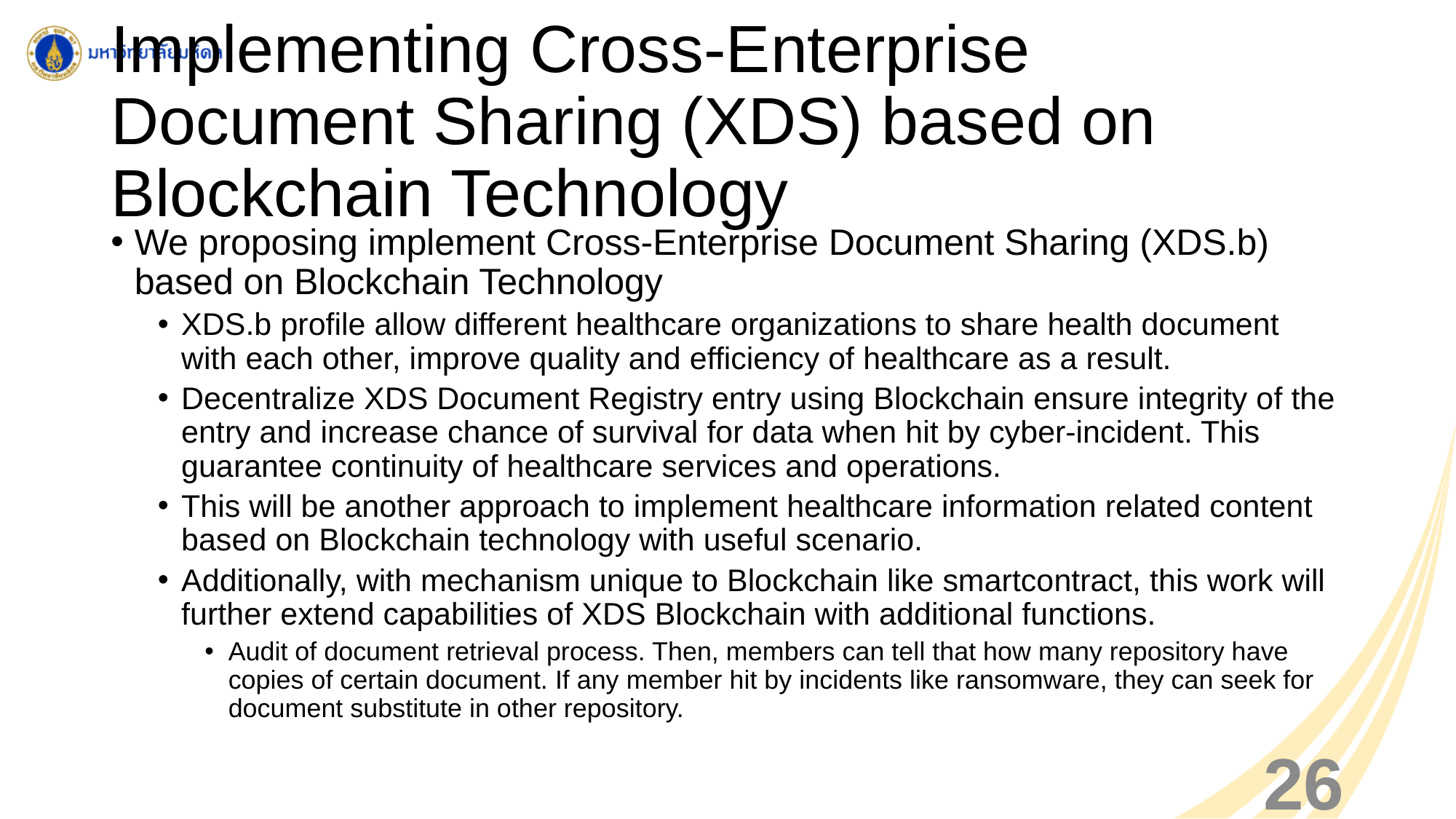

# Implementing Cross-Enterprise Document Sharing (XDS) based on Blockchain Technology
We proposing implement Cross-Enterprise Document Sharing (XDS.b) based on Blockchain Technology
XDS.b profile allow different healthcare organizations to share health document with each other, improve quality and efficiency of healthcare as a result.
Decentralize XDS Document Registry entry using Blockchain ensure integrity of the entry and increase chance of survival for data when hit by cyber-incident. This guarantee continuity of healthcare services and operations.
This will be another approach to implement healthcare information related content based on Blockchain technology with useful scenario.
Additionally, with mechanism unique to Blockchain like smartcontract, this work will further extend capabilities of XDS Blockchain with additional functions.
Audit of document retrieval process. Then, members can tell that how many repository have copies of certain document. If any member hit by incidents like ransomware, they can seek for document substitute in other repository.
26